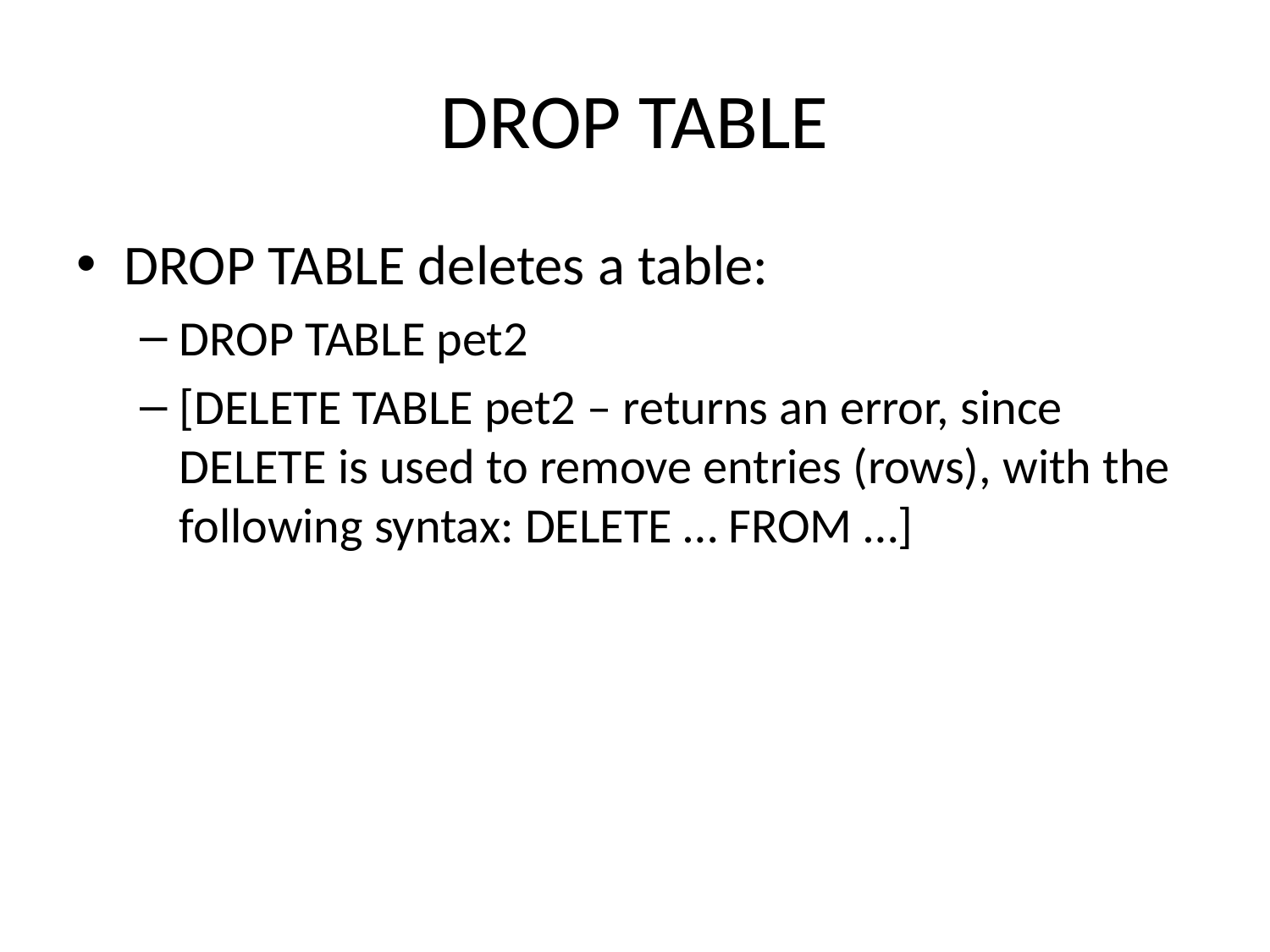

# DROP TABLE
DROP TABLE deletes a table:
DROP TABLE pet2
[DELETE TABLE pet2 – returns an error, since DELETE is used to remove entries (rows), with the following syntax: DELETE … FROM …]